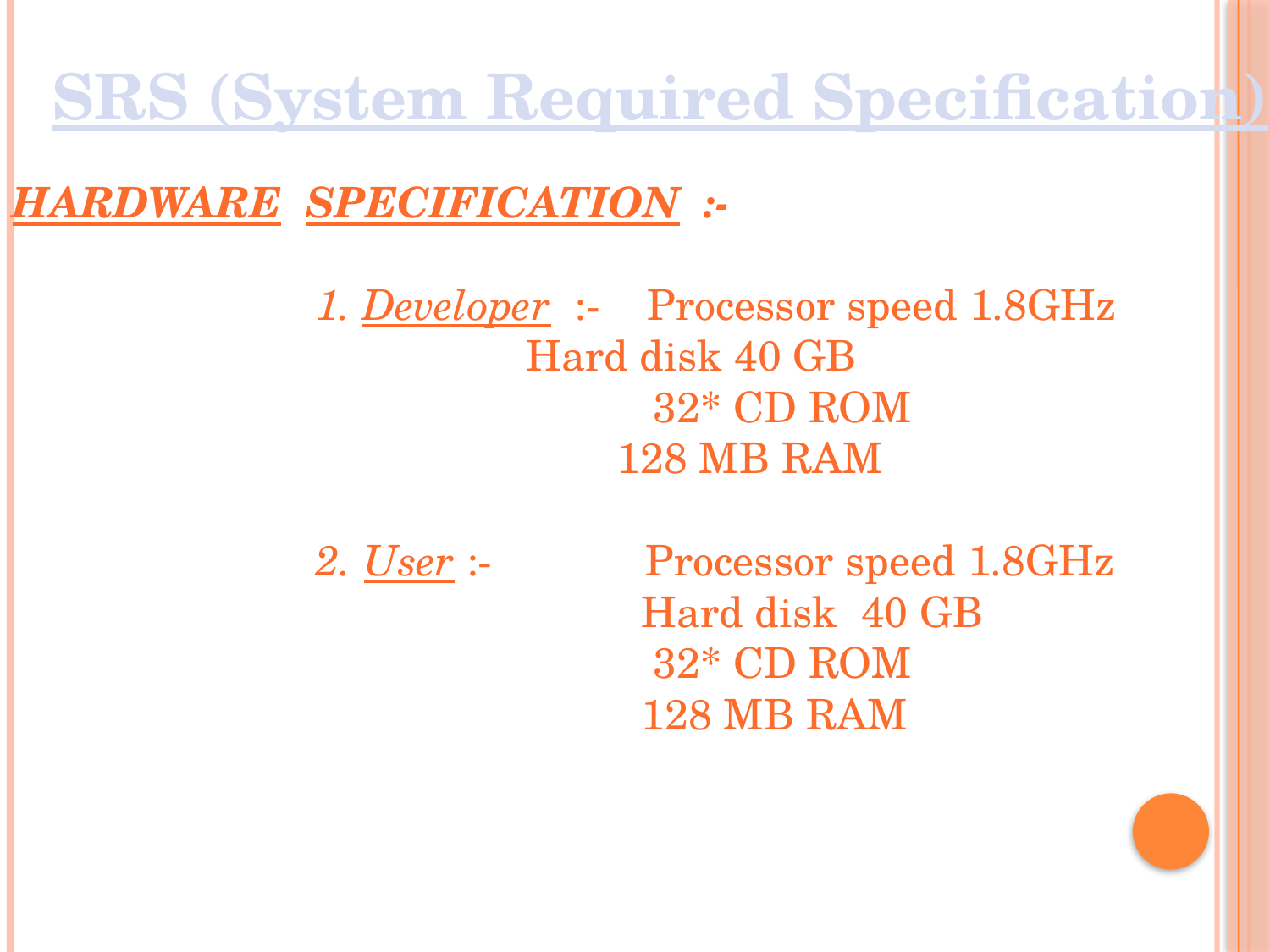

SRS (System Required Specification)
HARDWARE  SPECIFICATION  :-

       		 1. Developer  :-    Processor speed 1.8GHz
                                   	        Hard disk 40 GB
                                     	        32* CD ROM
                                                   128 MB RAM

         		 2. User :-             Processor speed 1.8GHz
                                     	       Hard disk  40 GB
					        32* CD ROM
                                     	       128 MB RAM